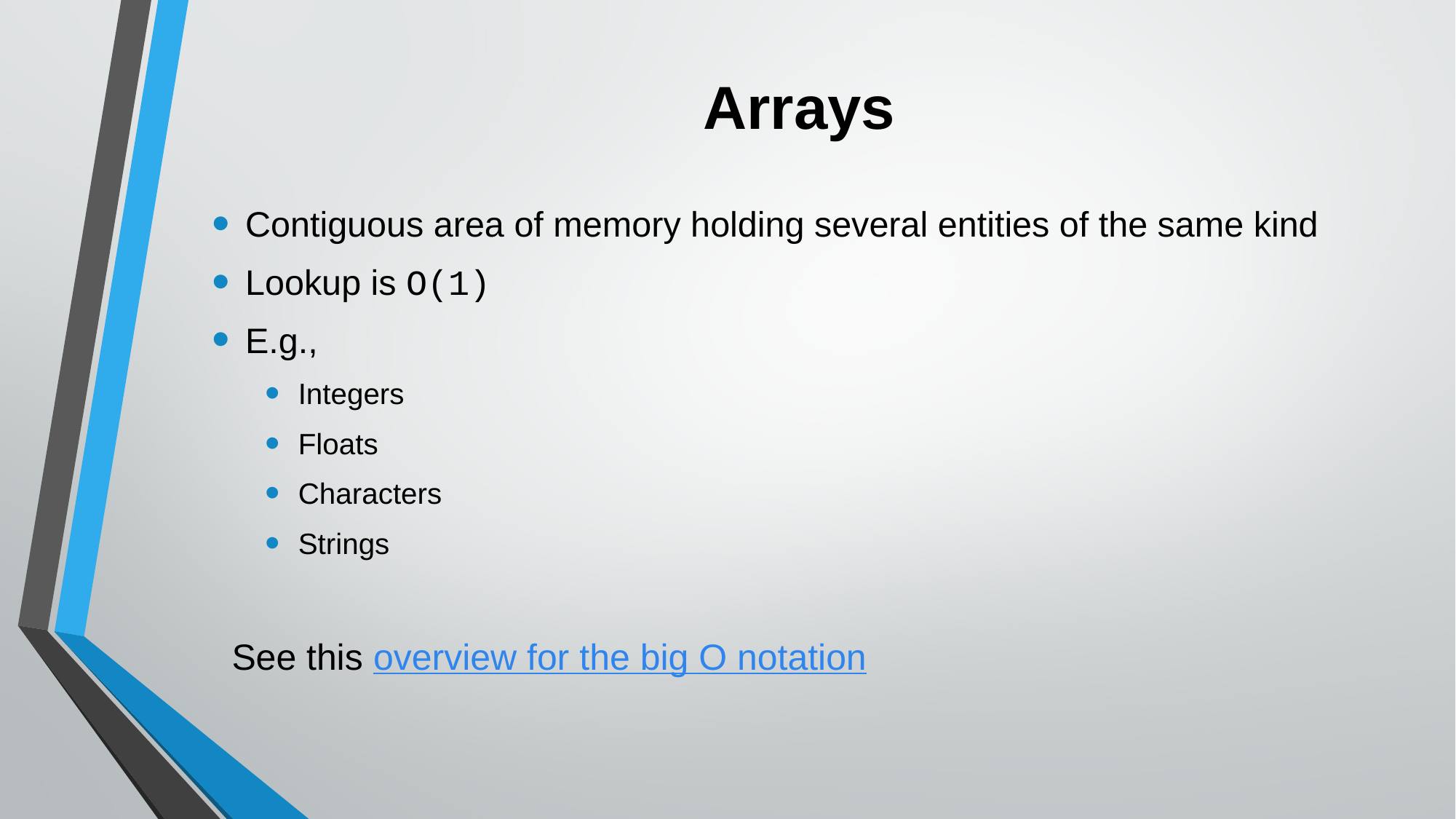

# Arrays
Contiguous area of memory holding several entities of the same kind
Lookup is O(1)
E.g.,
Integers
Floats
Characters
Strings
See this overview for the big O notation